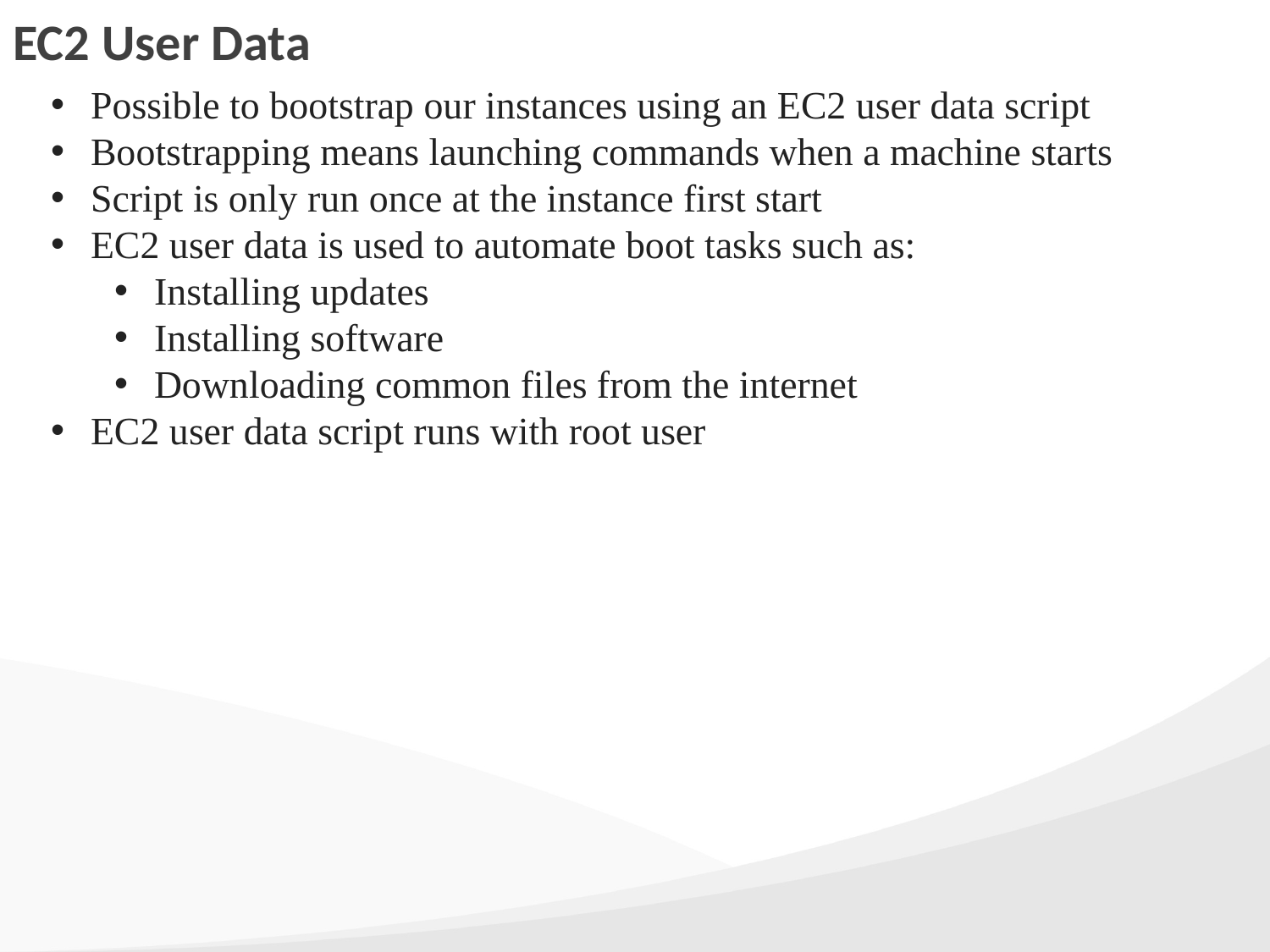

# EC2 User Data
Possible to bootstrap our instances using an EC2 user data script
Bootstrapping means launching commands when a machine starts
Script is only run once at the instance first start
EC2 user data is used to automate boot tasks such as:
Installing updates
Installing software
Downloading common files from the internet
EC2 user data script runs with root user